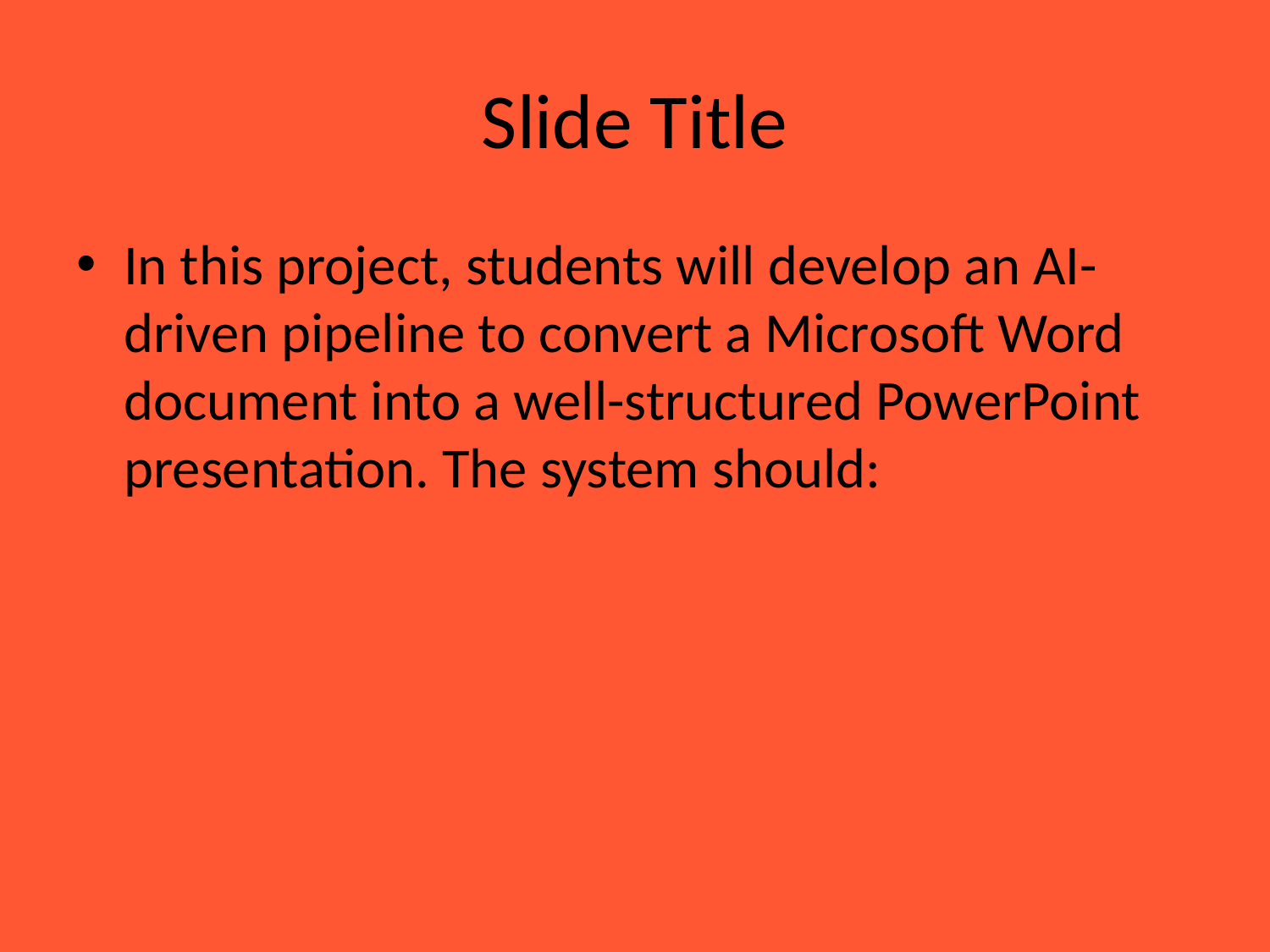

# Slide Title
In this project, students will develop an AI-driven pipeline to convert a Microsoft Word document into a well-structured PowerPoint presentation. The system should: